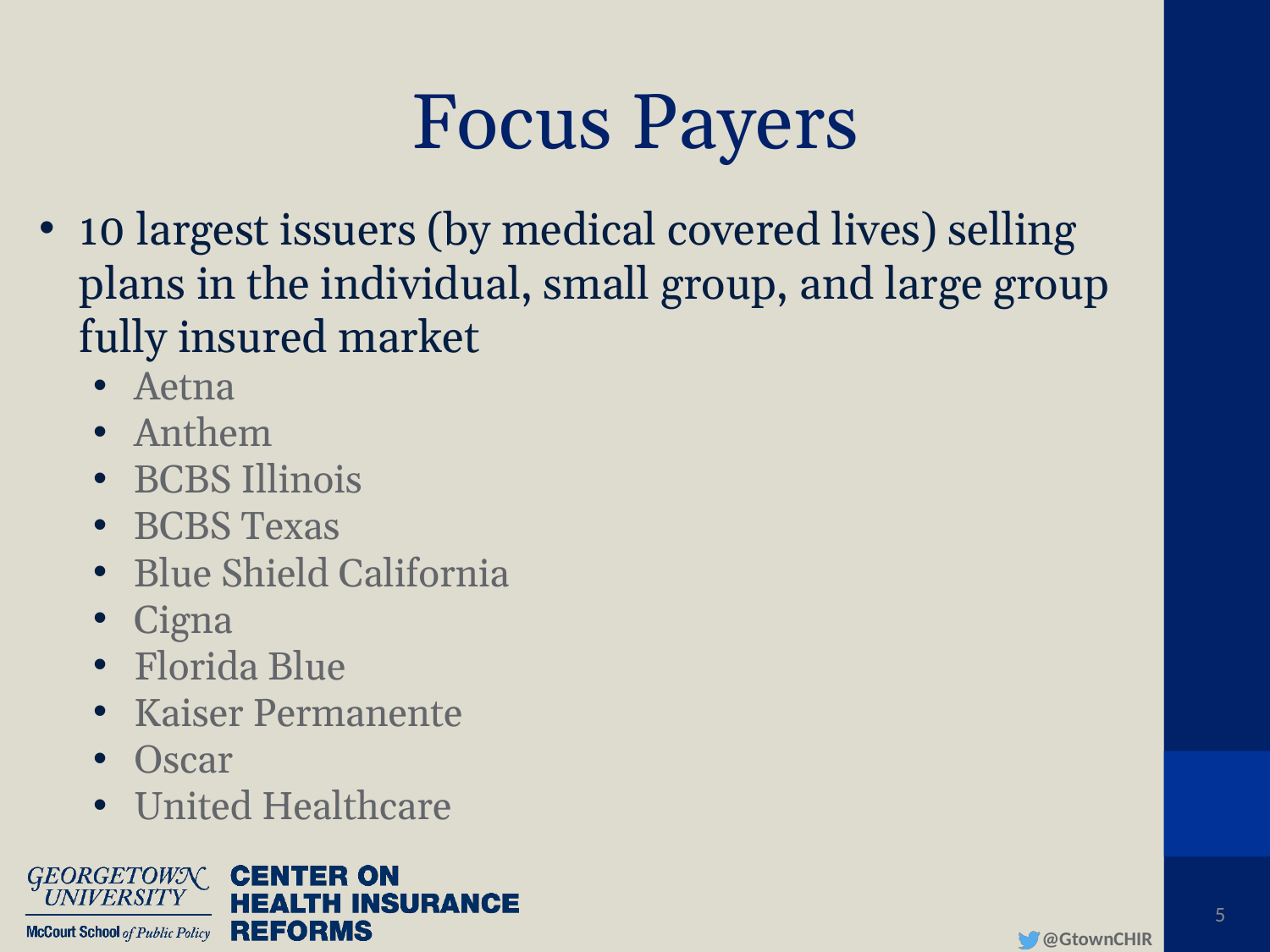

# Focus Payers
10 largest issuers (by medical covered lives) selling plans in the individual, small group, and large group fully insured market
Aetna
Anthem
BCBS Illinois
BCBS Texas
Blue Shield California
Cigna
Florida Blue
Kaiser Permanente
Oscar
United Healthcare

5